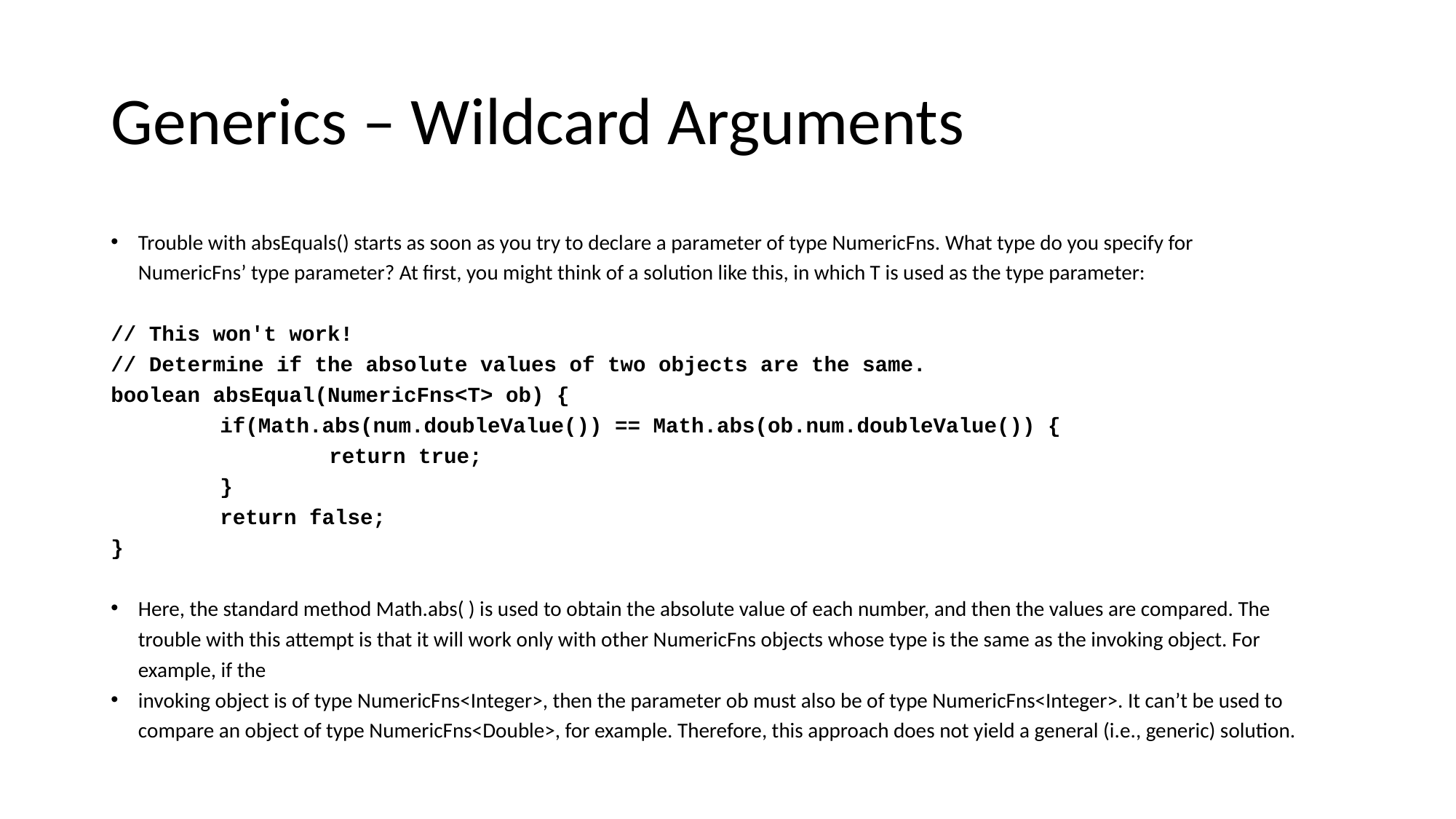

# Generics – Wildcard Arguments
Trouble with absEquals() starts as soon as you try to declare a parameter of type NumericFns. What type do you specify for NumericFns’ type parameter? At first, you might think of a solution like this, in which T is used as the type parameter:

// This won't work!
// Determine if the absolute values of two objects are the same.
boolean absEqual(NumericFns<T> ob) {
	if(Math.abs(num.doubleValue()) == Math.abs(ob.num.doubleValue()) {
		return true;
	}
	return false;
}

Here, the standard method Math.abs( ) is used to obtain the absolute value of each number, and then the values are compared. The trouble with this attempt is that it will work only with other NumericFns objects whose type is the same as the invoking object. For example, if the
invoking object is of type NumericFns<Integer>, then the parameter ob must also be of type NumericFns<Integer>. It can’t be used to compare an object of type NumericFns<Double>, for example. Therefore, this approach does not yield a general (i.e., generic) solution.